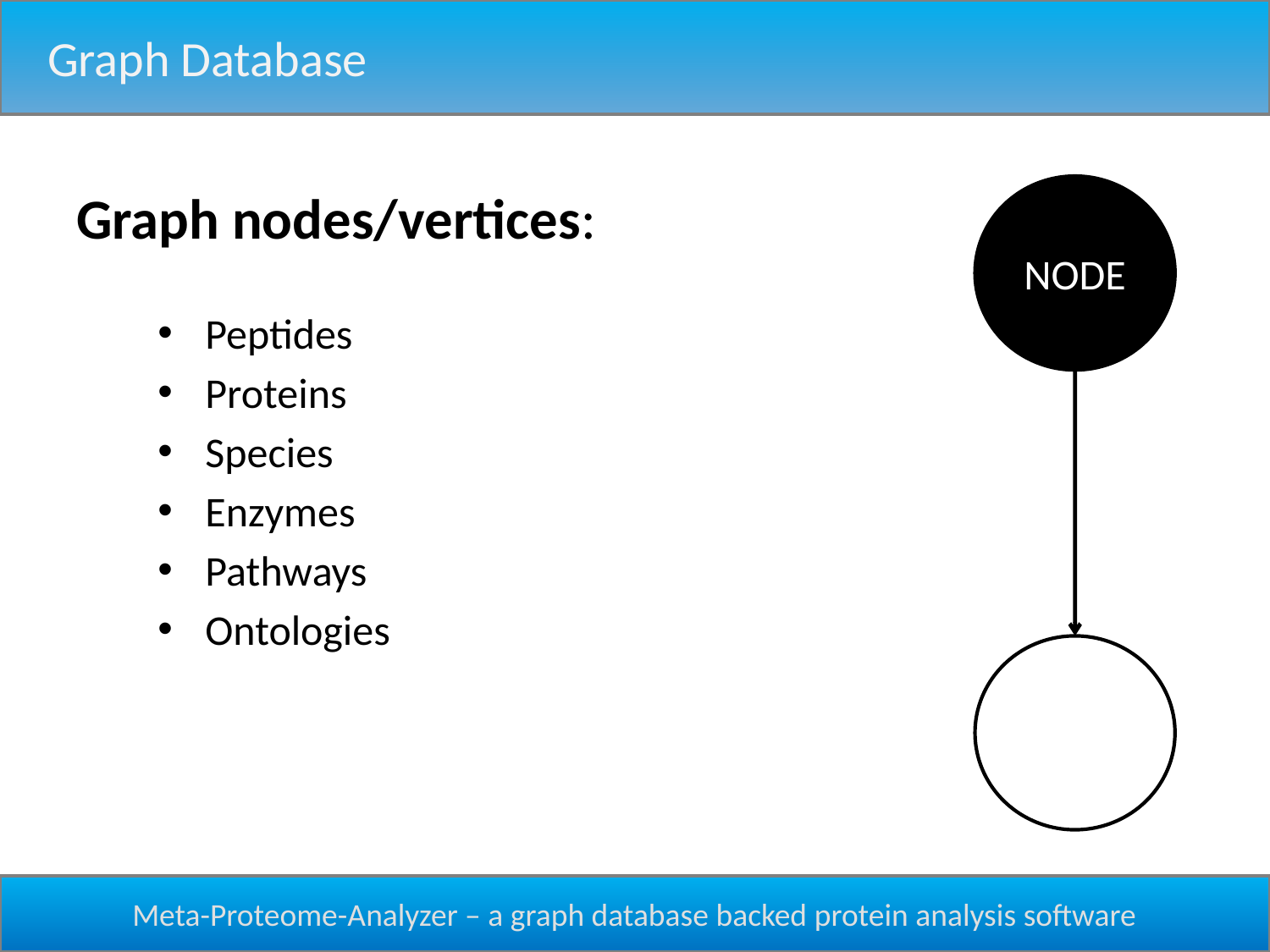

Graph Database
Graph nodes/vertices:
NODE
Peptides
Proteins
Species
Enzymes
Pathways
Ontologies

NODE